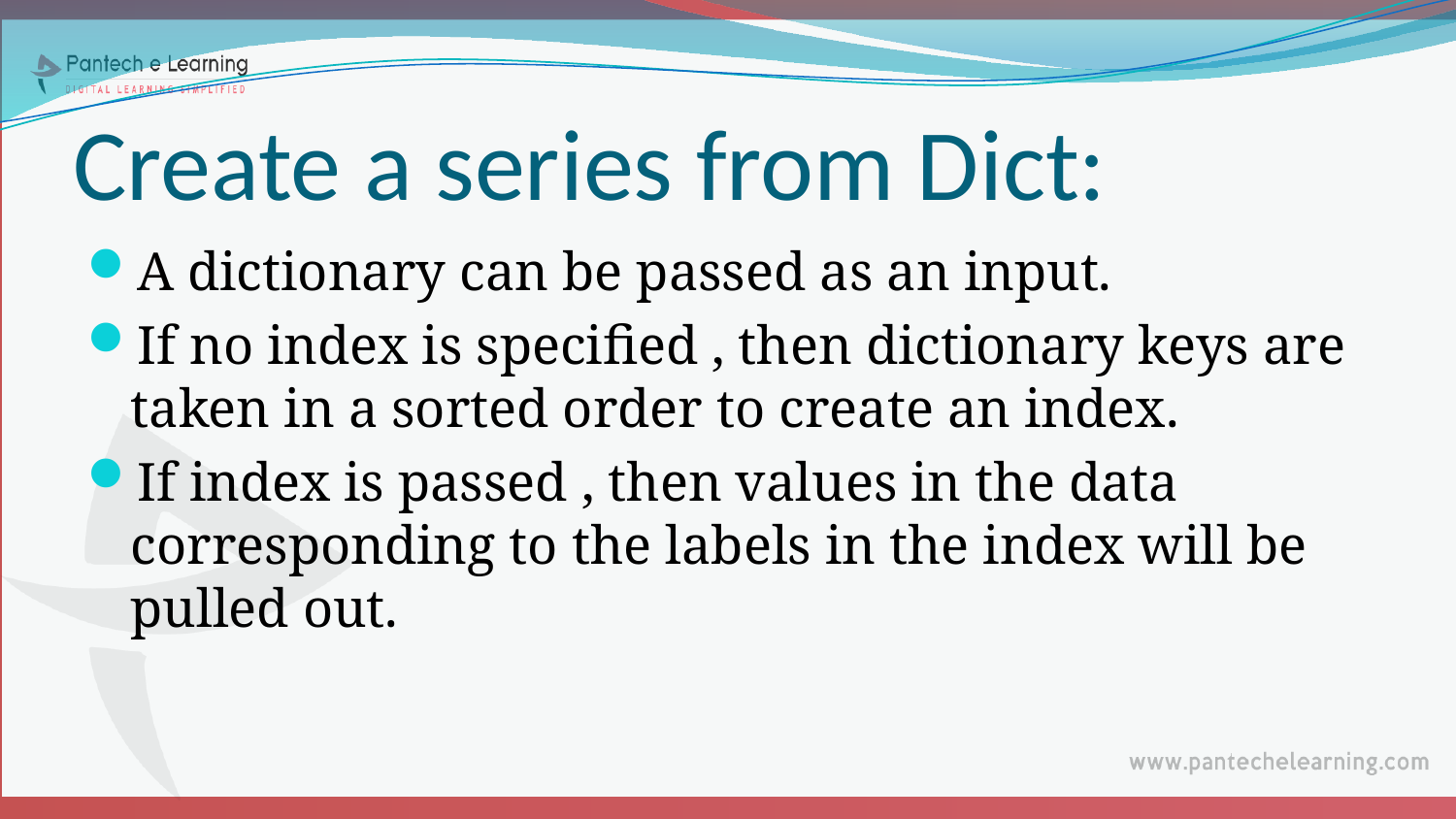

# Create a series from Dict:
A dictionary can be passed as an input.
If no index is specified , then dictionary keys are taken in a sorted order to create an index.
If index is passed , then values in the data corresponding to the labels in the index will be pulled out.